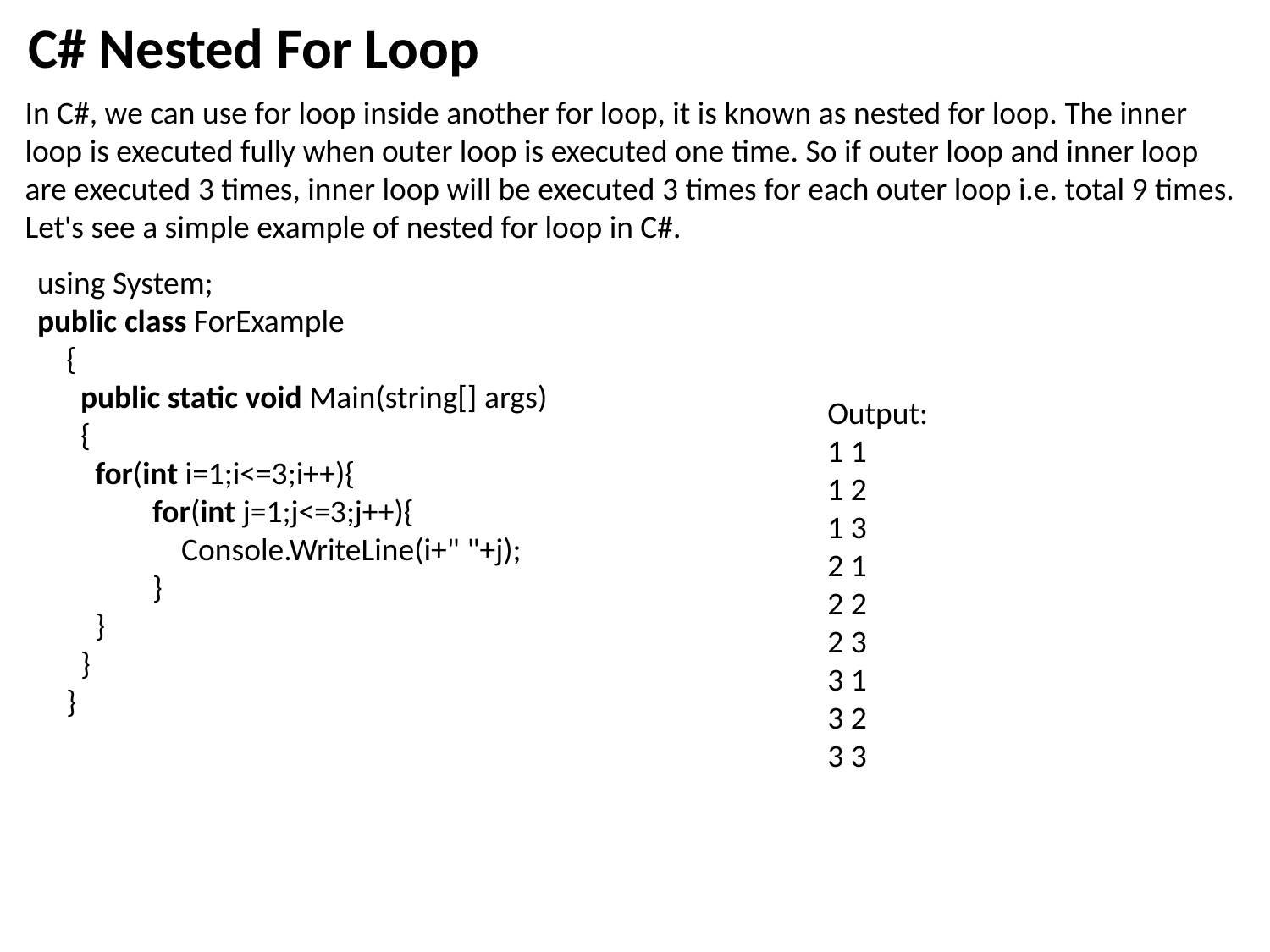

C# Nested For Loop
In C#, we can use for loop inside another for loop, it is known as nested for loop. The inner loop is executed fully when outer loop is executed one time. So if outer loop and inner loop are executed 3 times, inner loop will be executed 3 times for each outer loop i.e. total 9 times.
Let's see a simple example of nested for loop in C#.
using System;
public class ForExample
    {
      public static void Main(string[] args)
      {
        for(int i=1;i<=3;i++){
                for(int j=1;j<=3;j++){
                    Console.WriteLine(i+" "+j);
                }
        }
      }
    }
Output:
1 1
1 2
1 3
2 1
2 2
2 3
3 1
3 2
3 3